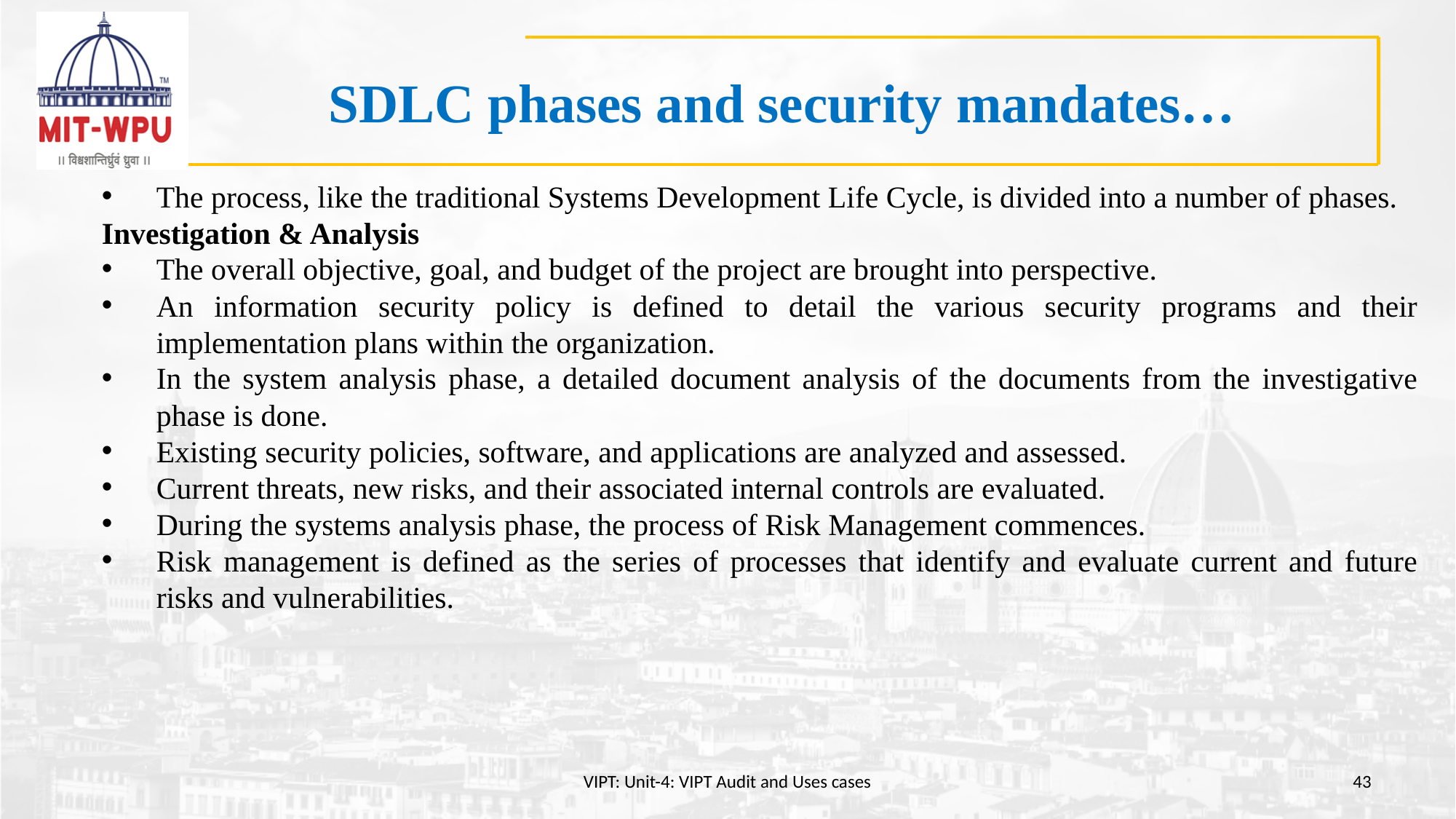

# SDLC phases and security mandates…
The process, like the traditional Systems Development Life Cycle, is divided into a number of phases.
Investigation & Analysis
The overall objective, goal, and budget of the project are brought into perspective.
An information security policy is defined to detail the various security programs and their implementation plans within the organization.
In the system analysis phase, a detailed document analysis of the documents from the investigative phase is done.
Existing security policies, software, and applications are analyzed and assessed.
Current threats, new risks, and their associated internal controls are evaluated.
During the systems analysis phase, the process of Risk Management commences.
Risk management is defined as the series of processes that identify and evaluate current and future risks and vulnerabilities.

VIPT: Unit-4: VIPT Audit and Uses cases
43